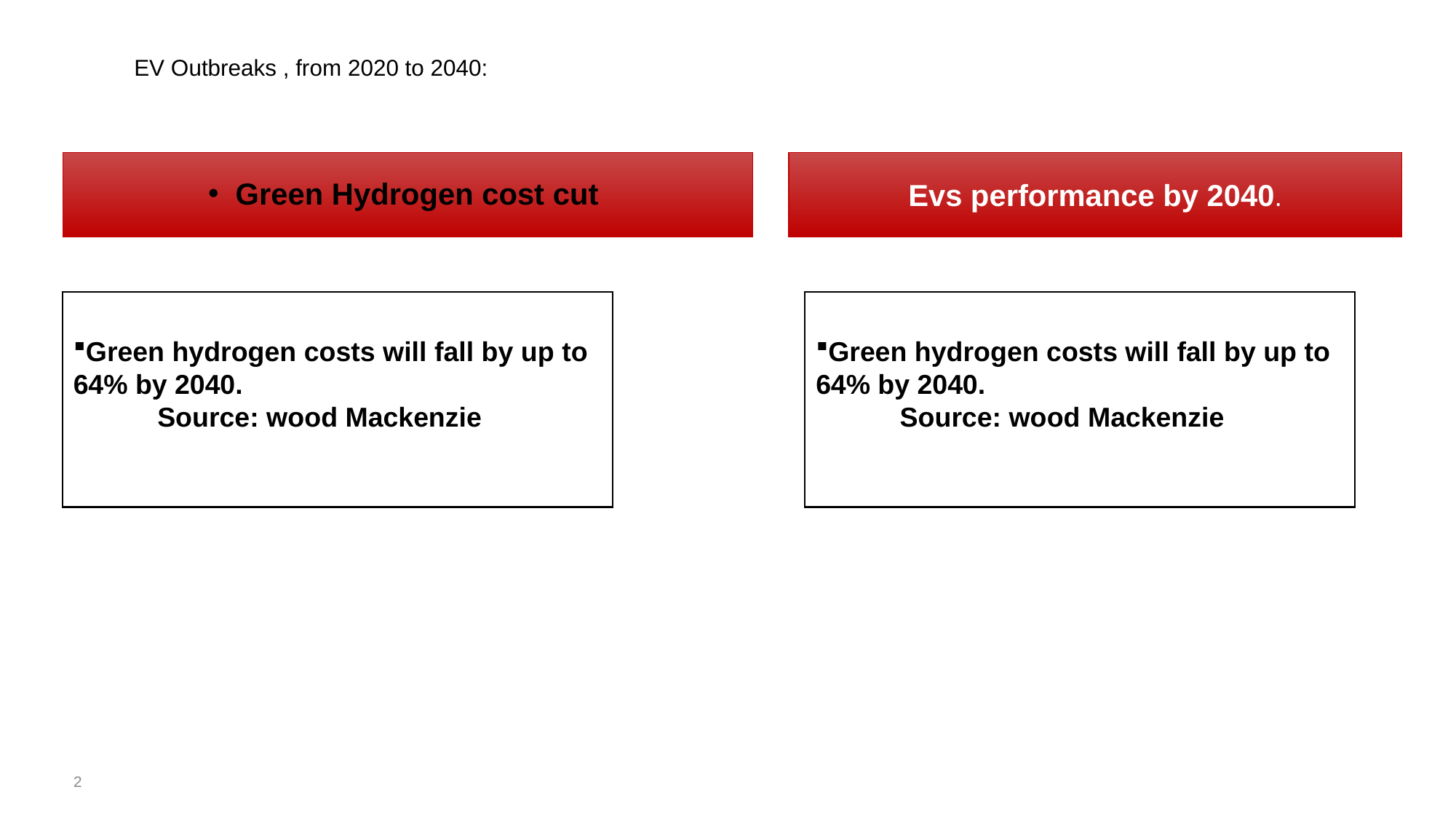

# EV Outbreaks , from 2020 to 2040:
Green Hydrogen cost cut
Evs performance by 2040.
Green hydrogen costs will fall by up to 64% by 2040.
           Source: wood Mackenzie

Green hydrogen costs will fall by up to 64% by 2040.
           Source: wood Mackenzie

2